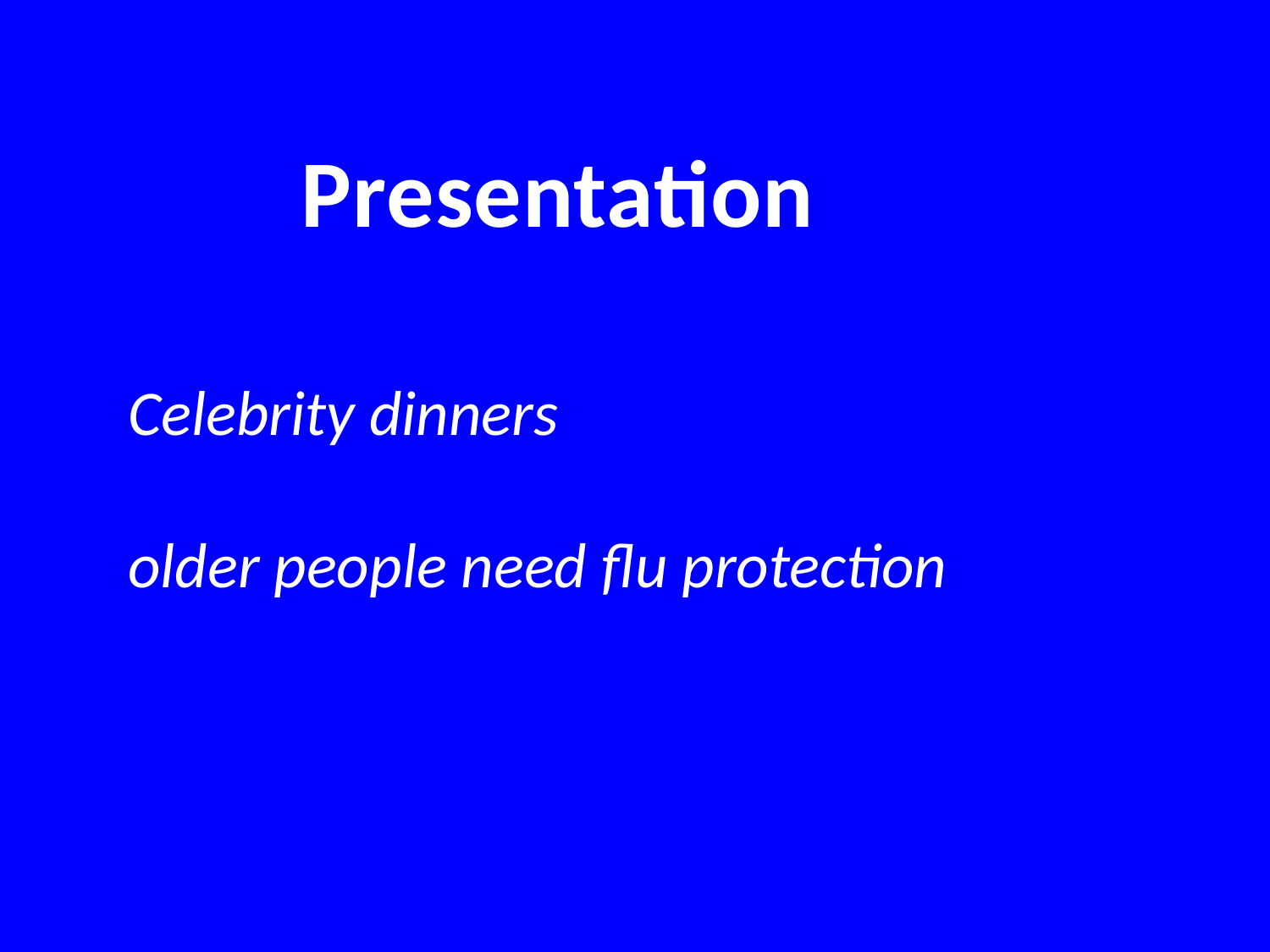

Presentation

Celebrity dinners

older people need flu protection